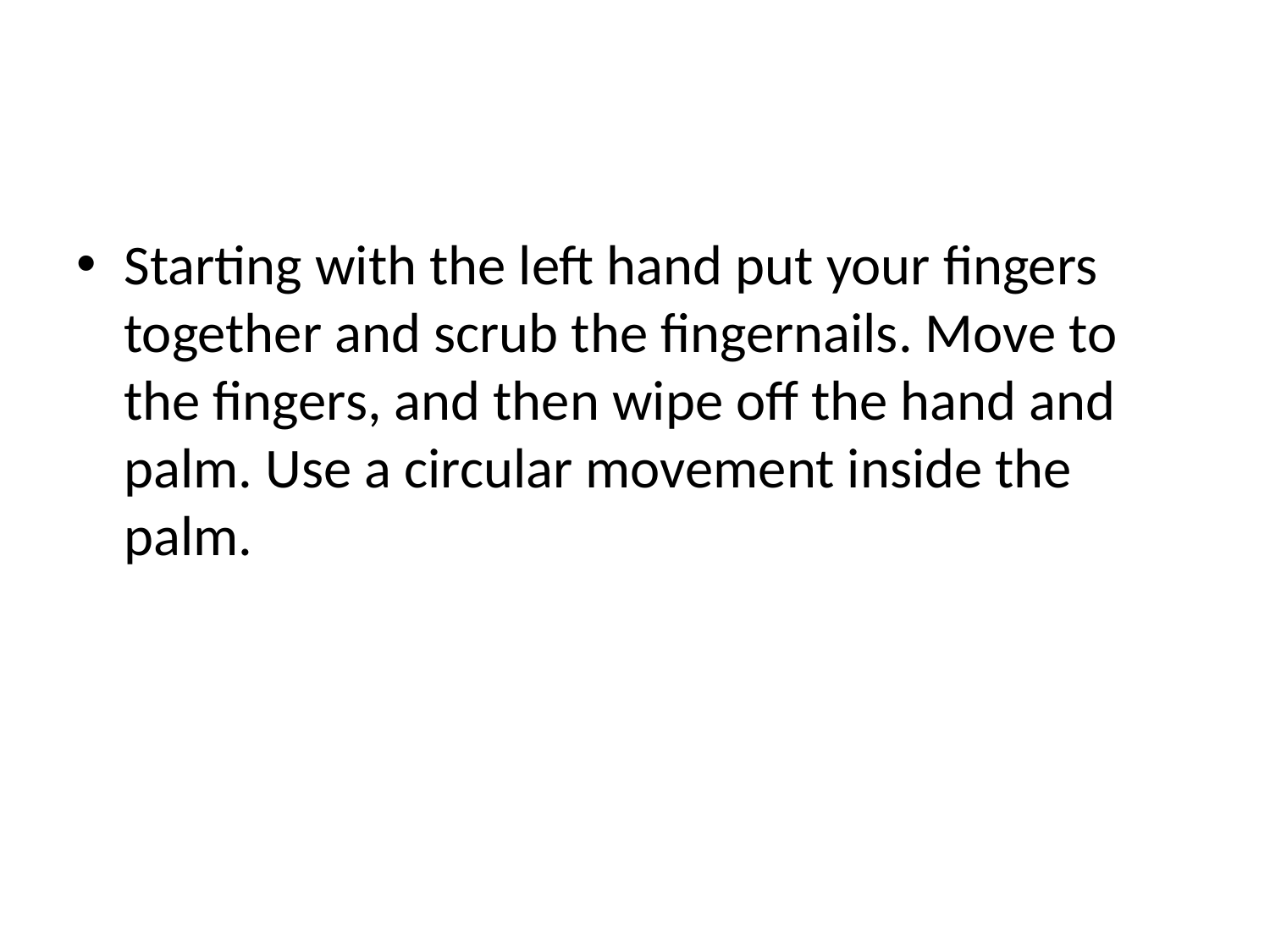

#
Starting with the left hand put your fingers together and scrub the fingernails. Move to the fingers, and then wipe off the hand and palm. Use a circular movement inside the palm.